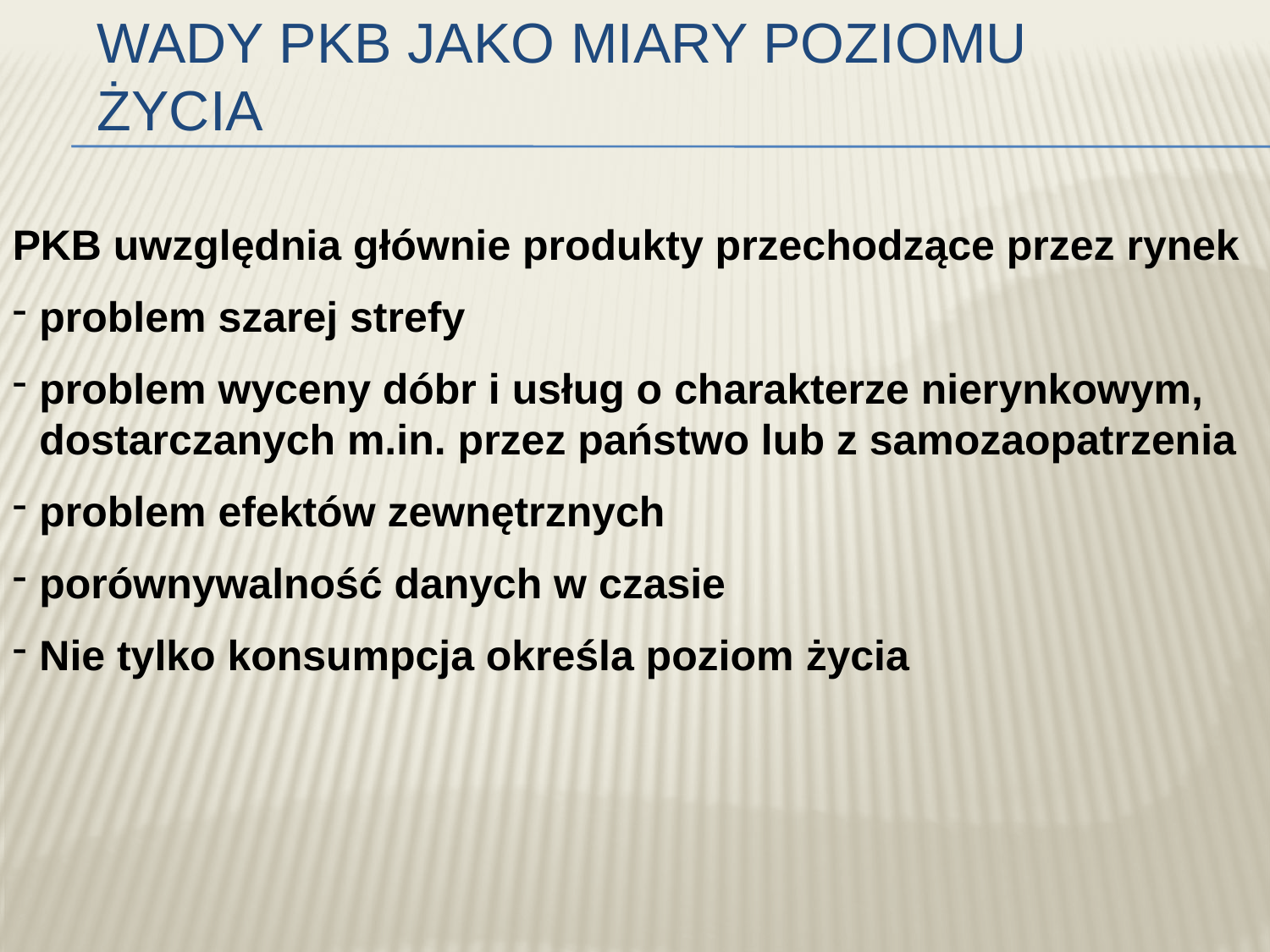

# Wady PKB jako miary poziomu życia
PKB uwzględnia głównie produkty przechodzące przez rynek
problem szarej strefy
problem wyceny dóbr i usług o charakterze nierynkowym, dostarczanych m.in. przez państwo lub z samozaopatrzenia
problem efektów zewnętrznych
porównywalność danych w czasie
Nie tylko konsumpcja określa poziom życia